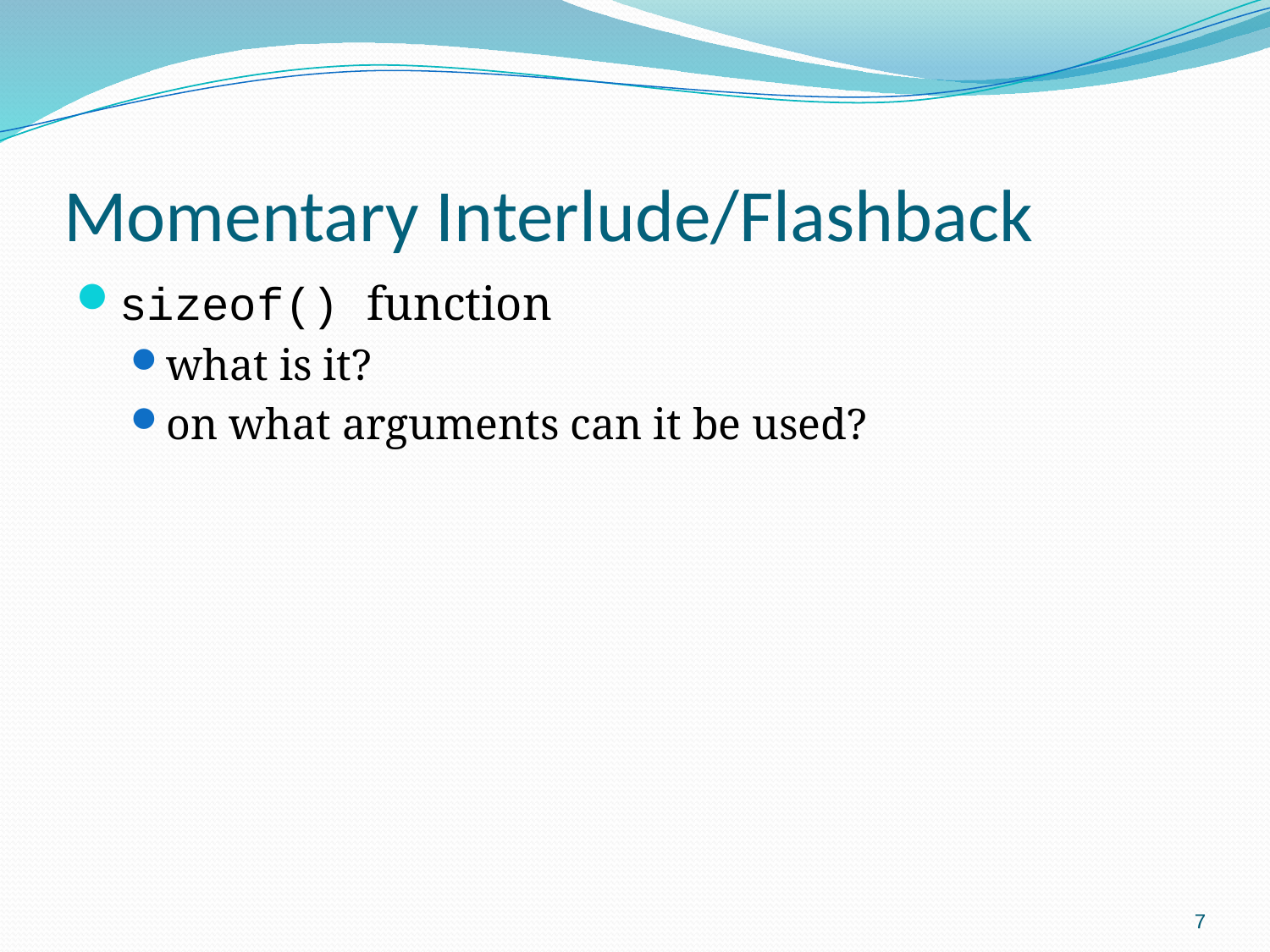

# Momentary Interlude/Flashback
sizeof() function
what is it?
on what arguments can it be used?
7